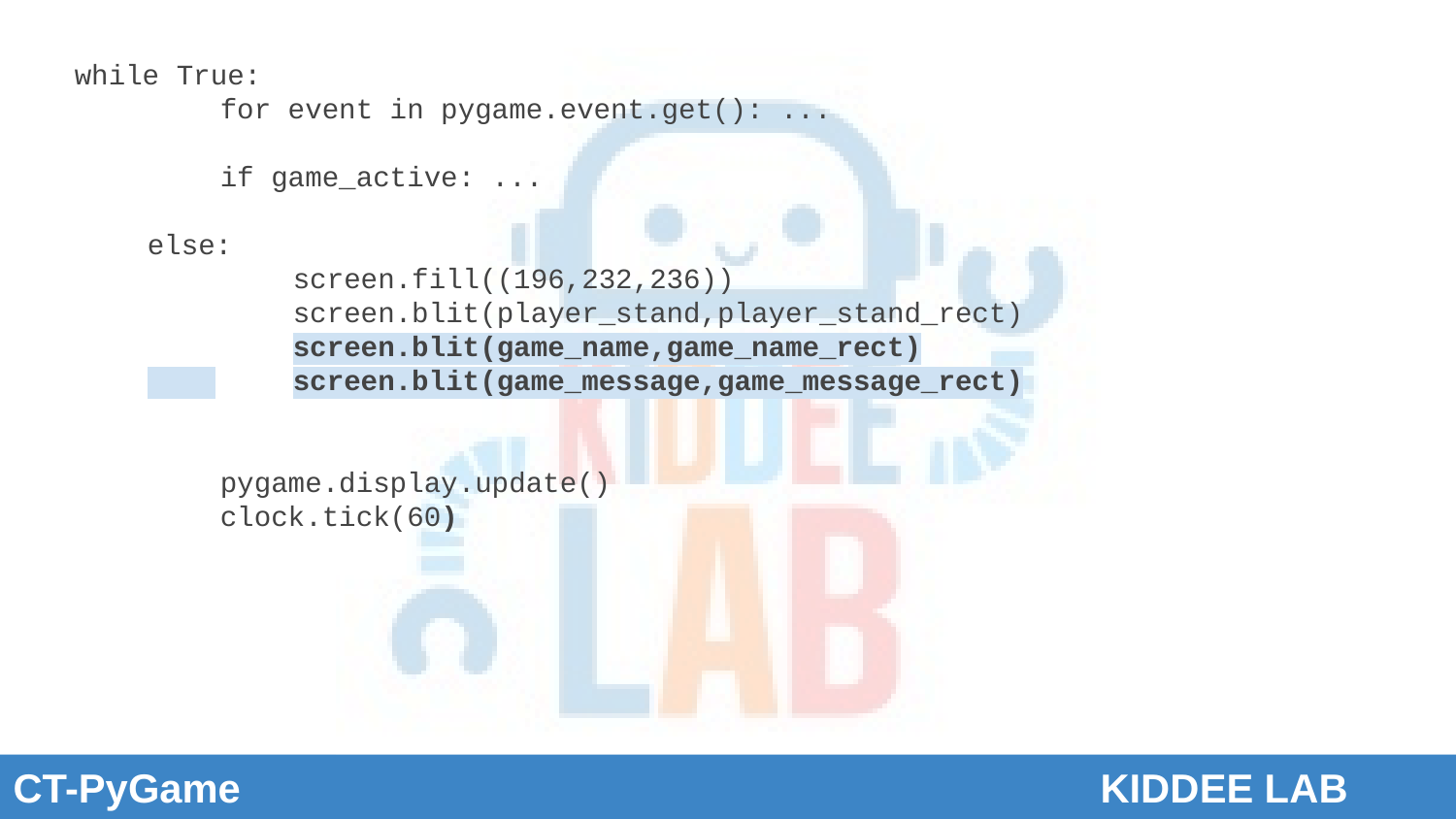

# while True:
	for event in pygame.event.get(): ...

	if game_active: ...

else:
	screen.fill((196,232,236))
	screen.blit(player_stand,player_stand_rect)
   	screen.blit(game_name,game_name_rect)
    	screen.blit(game_message,game_message_rect)

	pygame.display.update()
	clock.tick(60)